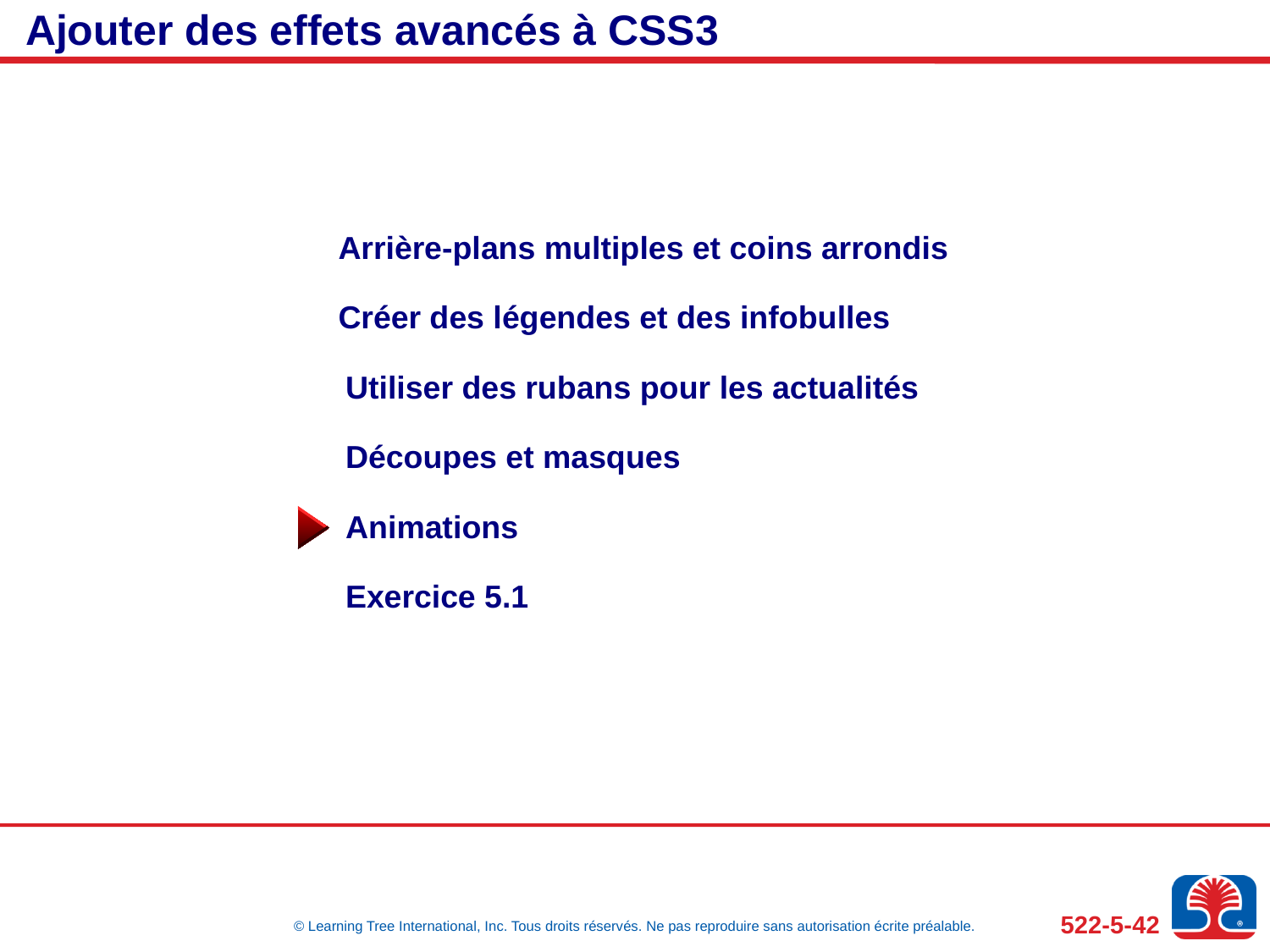

# Ajouter des effets avancés à CSS3
Arrière-plans multiples et coins arrondis
Créer des légendes et des infobulles
Utiliser des rubans pour les actualités
Découpes et masques
Animations
Exercice 5.1